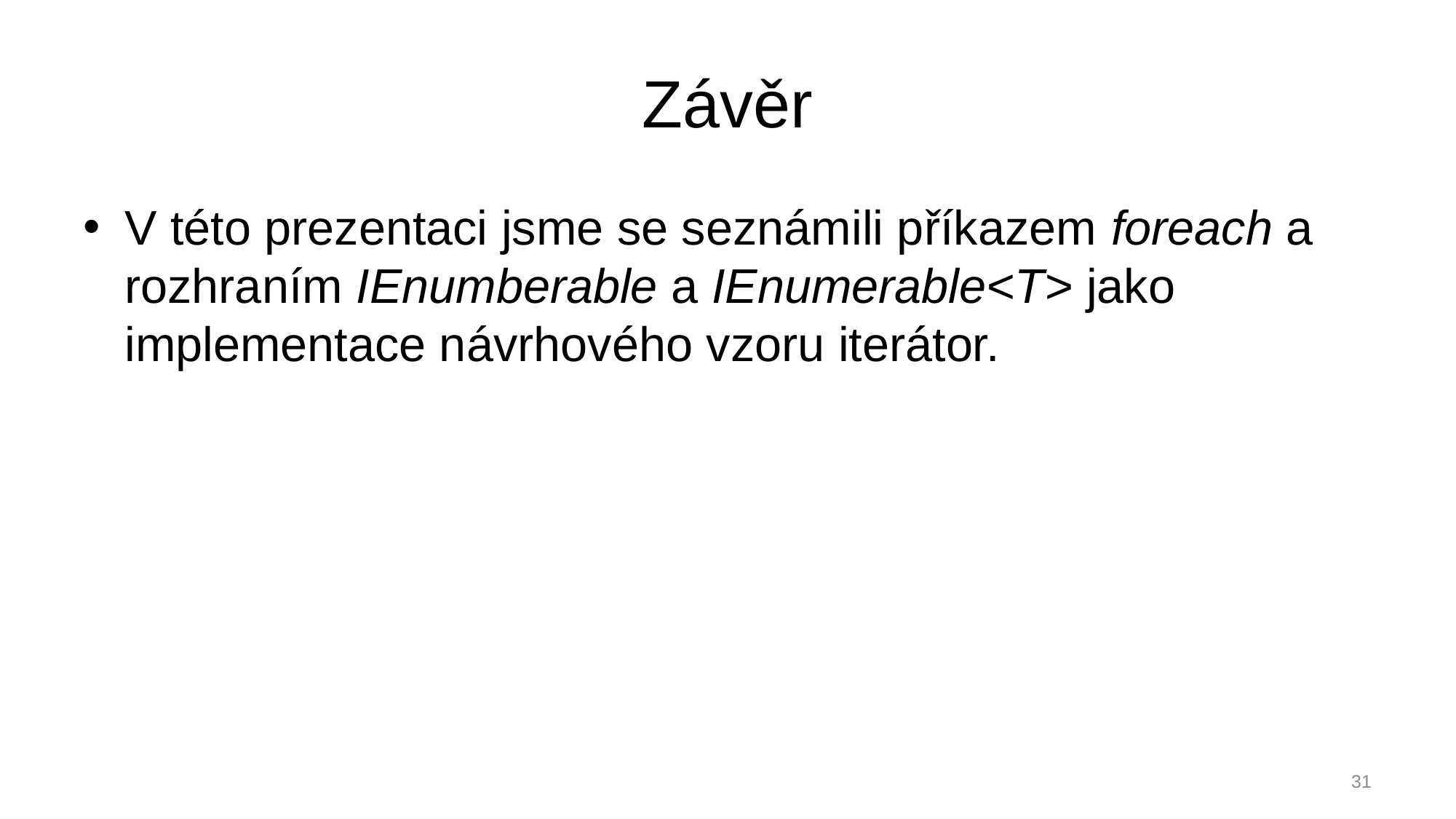

# Závěr
V této prezentaci jsme se seznámili příkazem foreach a rozhraním IEnumberable a IEnumerable<T> jako implementace návrhového vzoru iterátor.
31